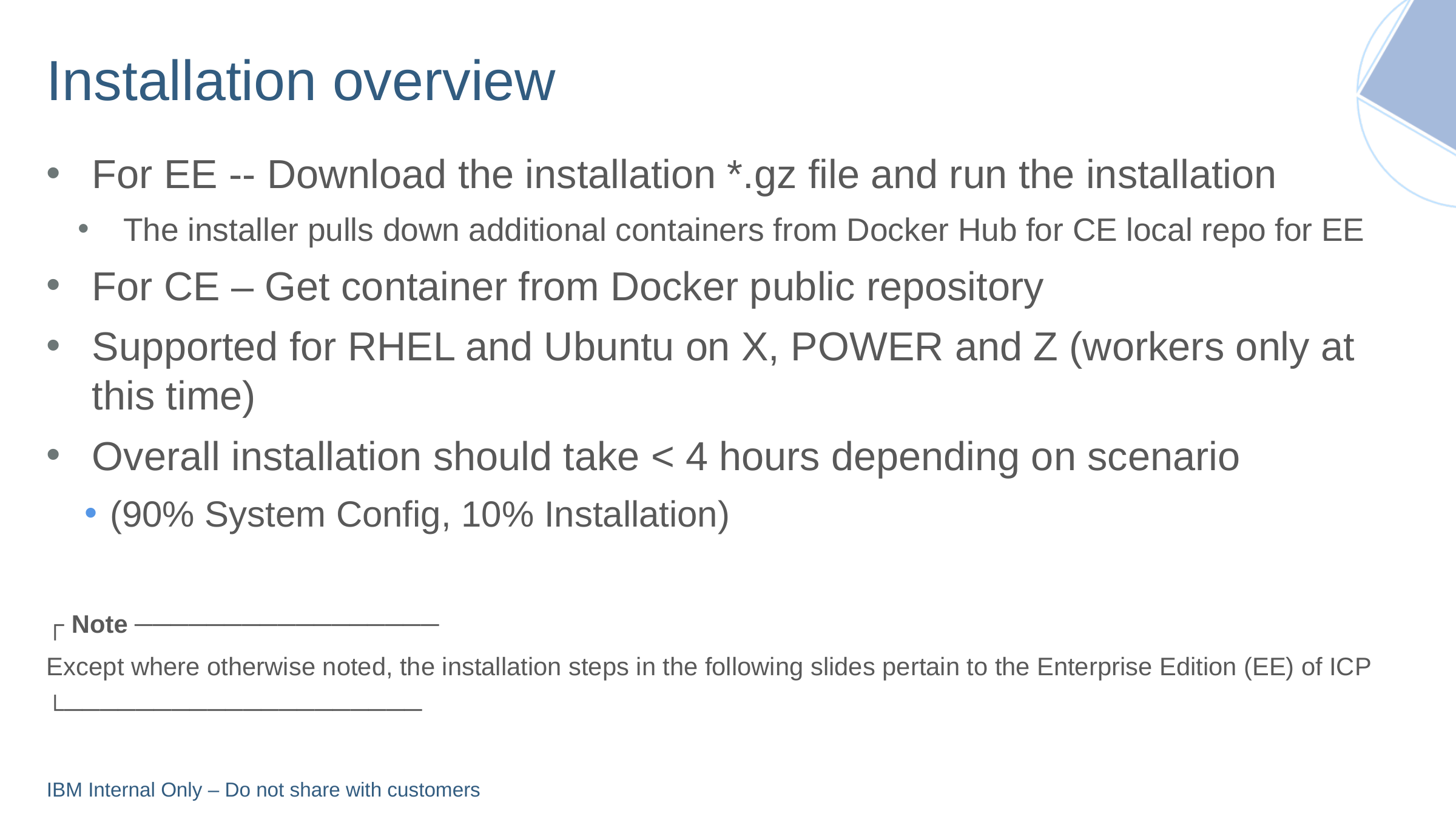

# Installation overview
For EE -- Download the installation *.gz file and run the installation
The installer pulls down additional containers from Docker Hub for CE local repo for EE
For CE – Get container from Docker public repository
Supported for RHEL and Ubuntu on X, POWER and Z (workers only at this time)
Overall installation should take < 4 hours depending on scenario
(90% System Config, 10% Installation)

┌ Note ─────────────────
Except where otherwise noted, the installation steps in the following slides pertain to the Enterprise Edition (EE) of ICP
└────────────────────